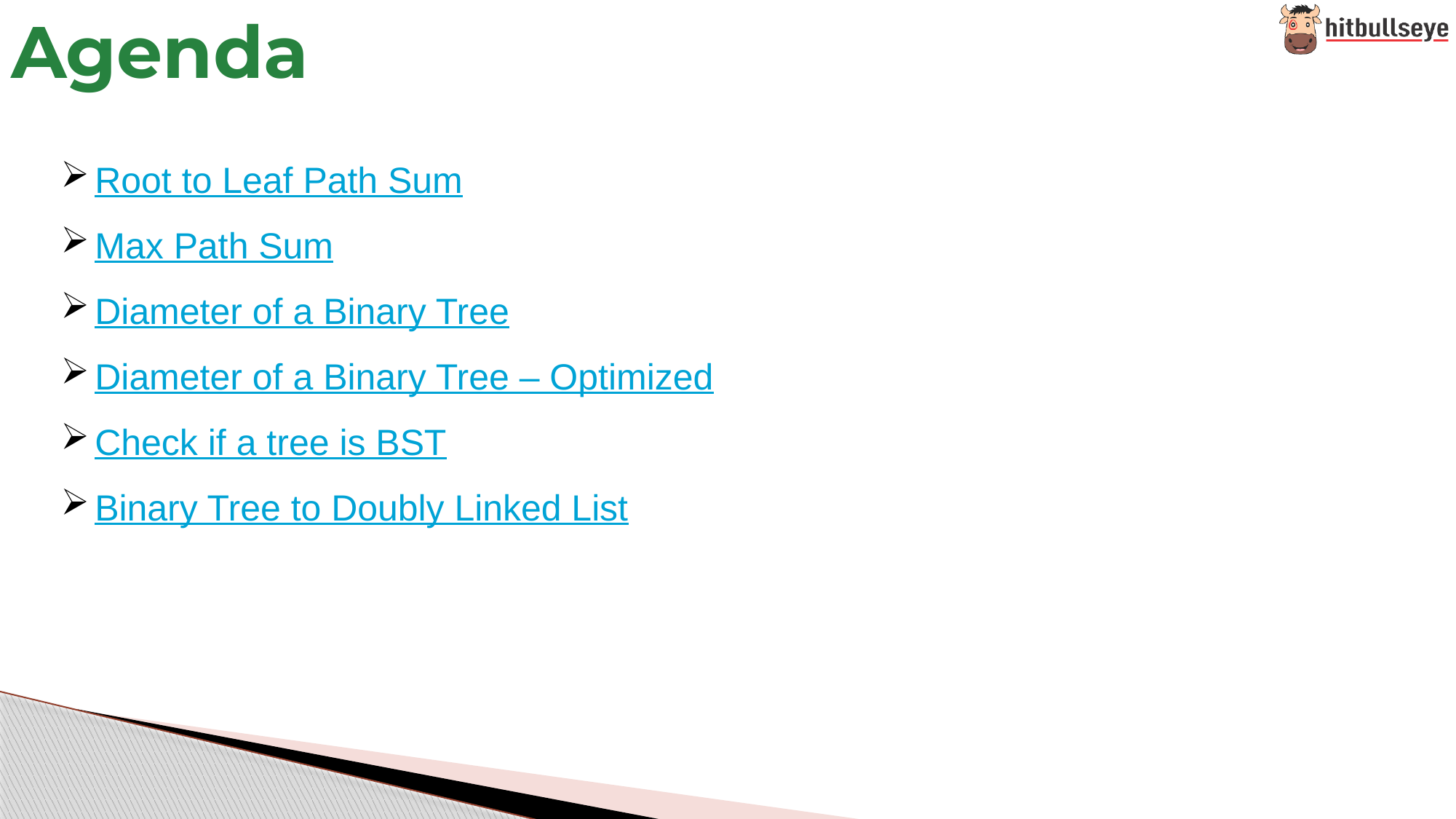

# Agenda
Root to Leaf Path Sum
Max Path Sum
Diameter of a Binary Tree
Diameter of a Binary Tree – Optimized
Check if a tree is BST
Binary Tree to Doubly Linked List